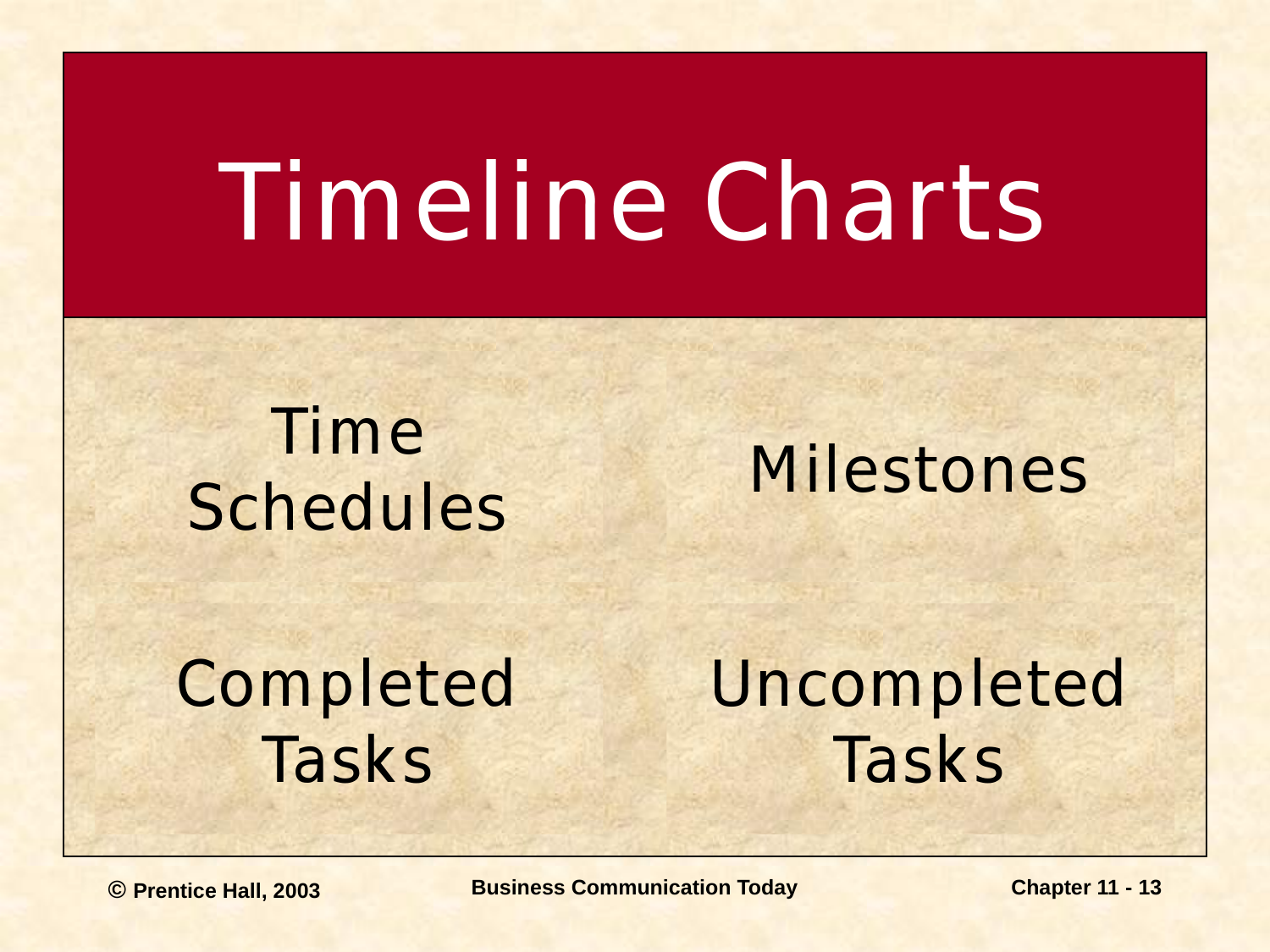

Timeline Charts

Time
Schedules
Milestones
Completed
Tasks
Uncompleted
Tasks
© Prentice Hall, 2003
Business Communication Today
Chapter 11 - 13